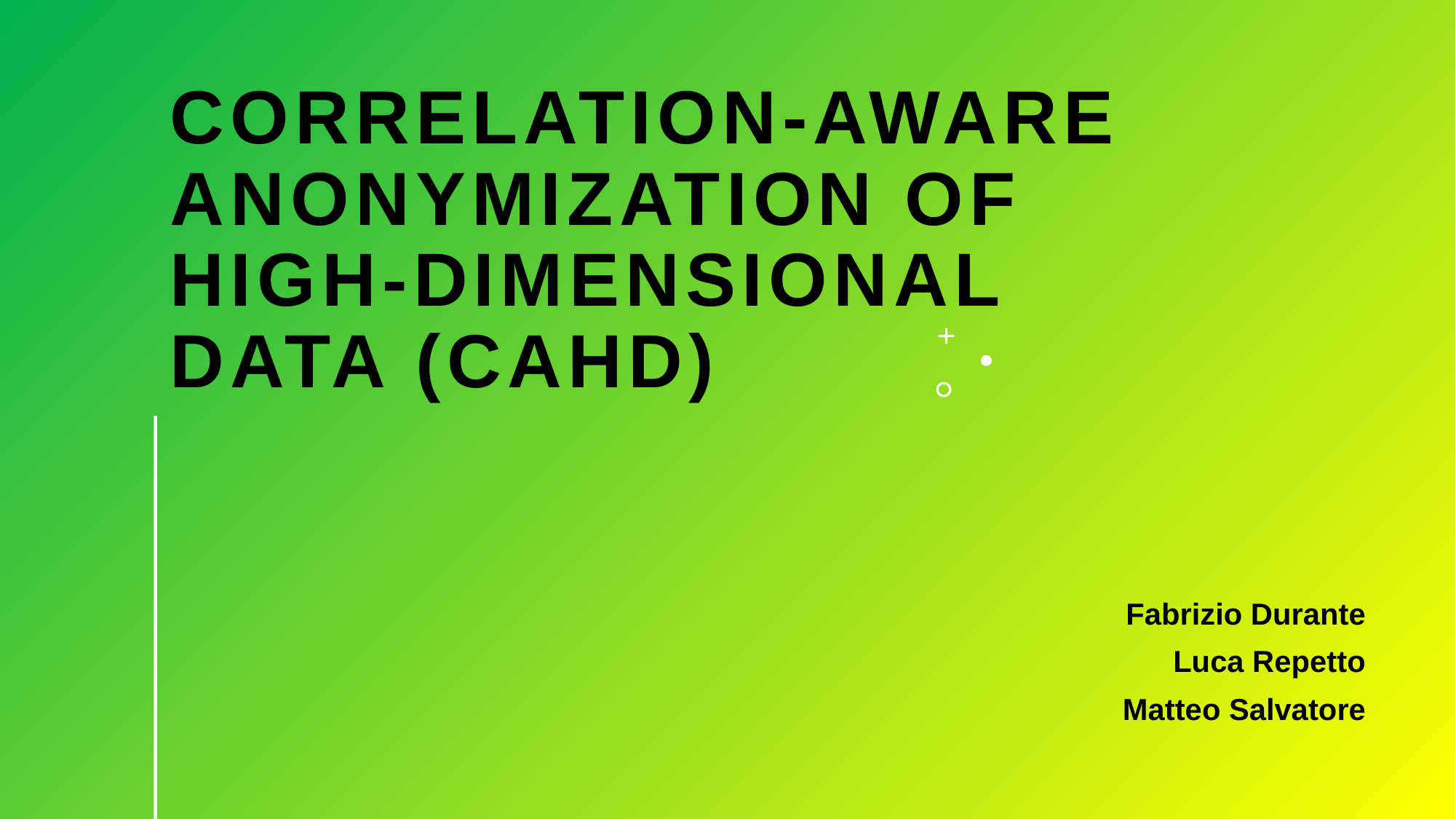

# Correlation-aware anonymization of high-dimensional data (CAHD)
Fabrizio Durante
Luca Repetto
Matteo Salvatore